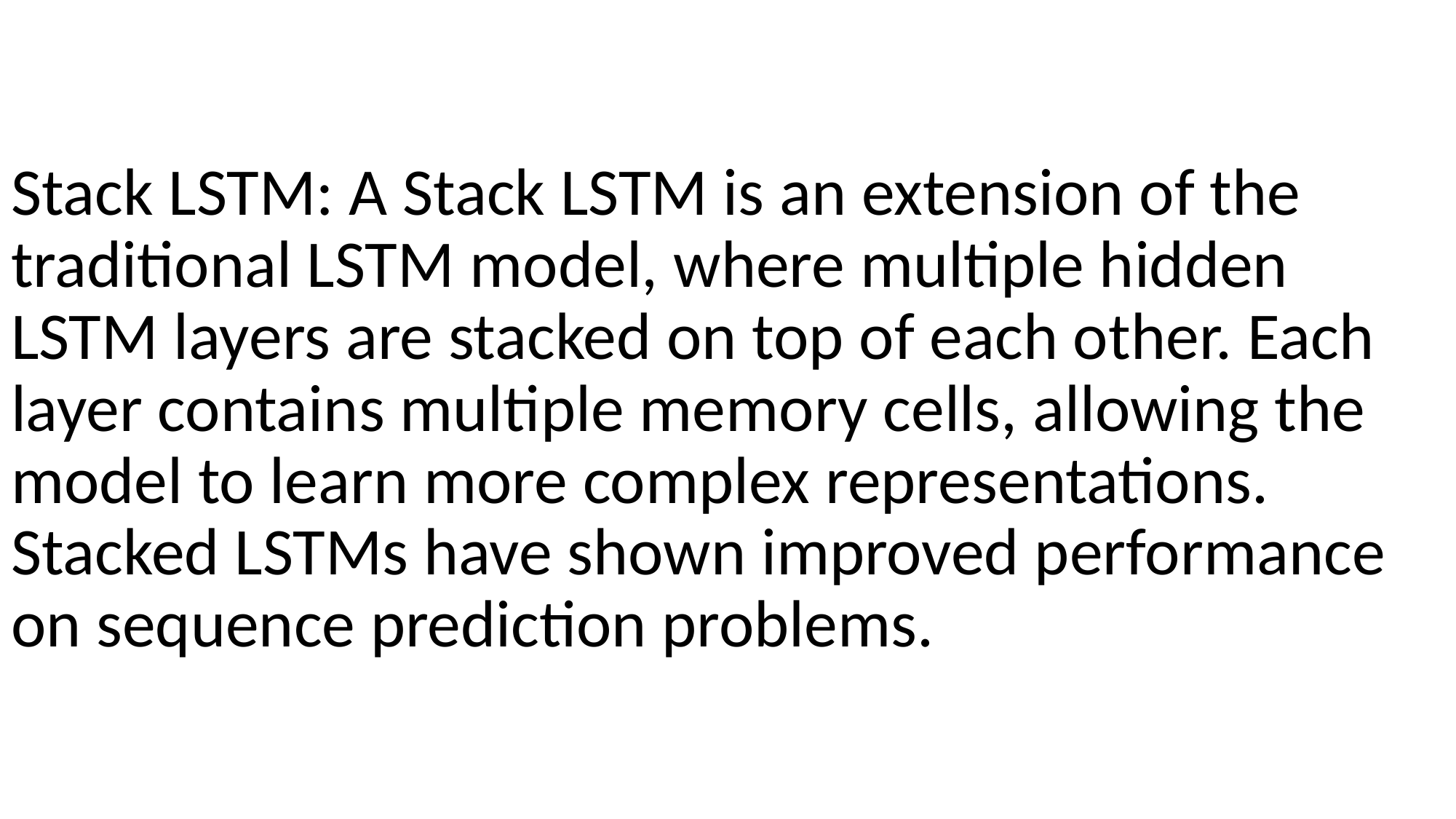

# Stack LSTM: A Stack LSTM is an extension of the traditional LSTM model, where multiple hidden LSTM layers are stacked on top of each other. Each layer contains multiple memory cells, allowing the model to learn more complex representations. Stacked LSTMs have shown improved performance on sequence prediction problems.